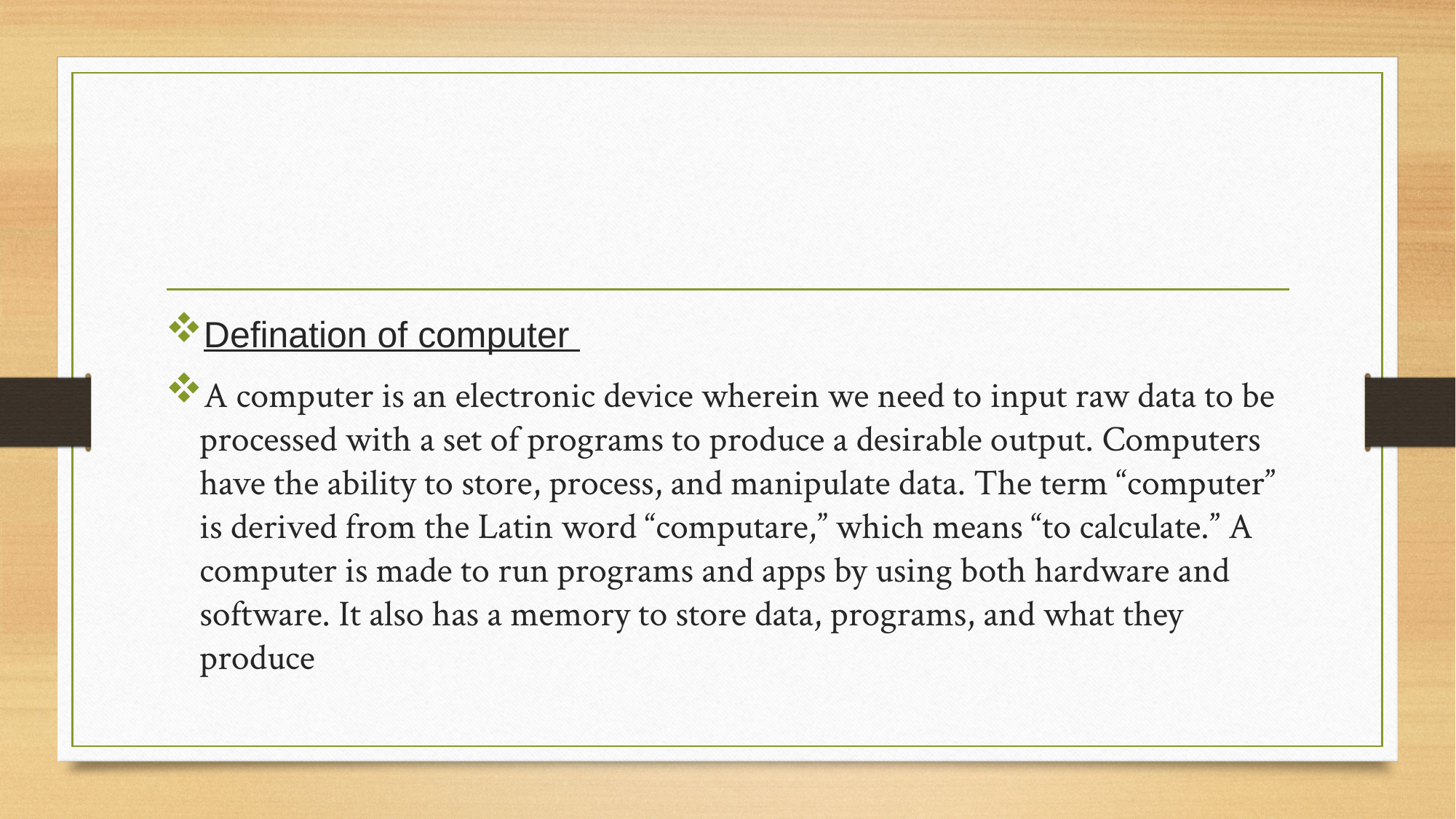

#
Defination of computer
A computer is an electronic device wherein we need to input raw data to be processed with a set of programs to produce a desirable output. Computers have the ability to store, process, and manipulate data. The term “computer” is derived from the Latin word “computare,” which means “to calculate.” A computer is made to run programs and apps by using both hardware and software. It also has a memory to store data, programs, and what they produce